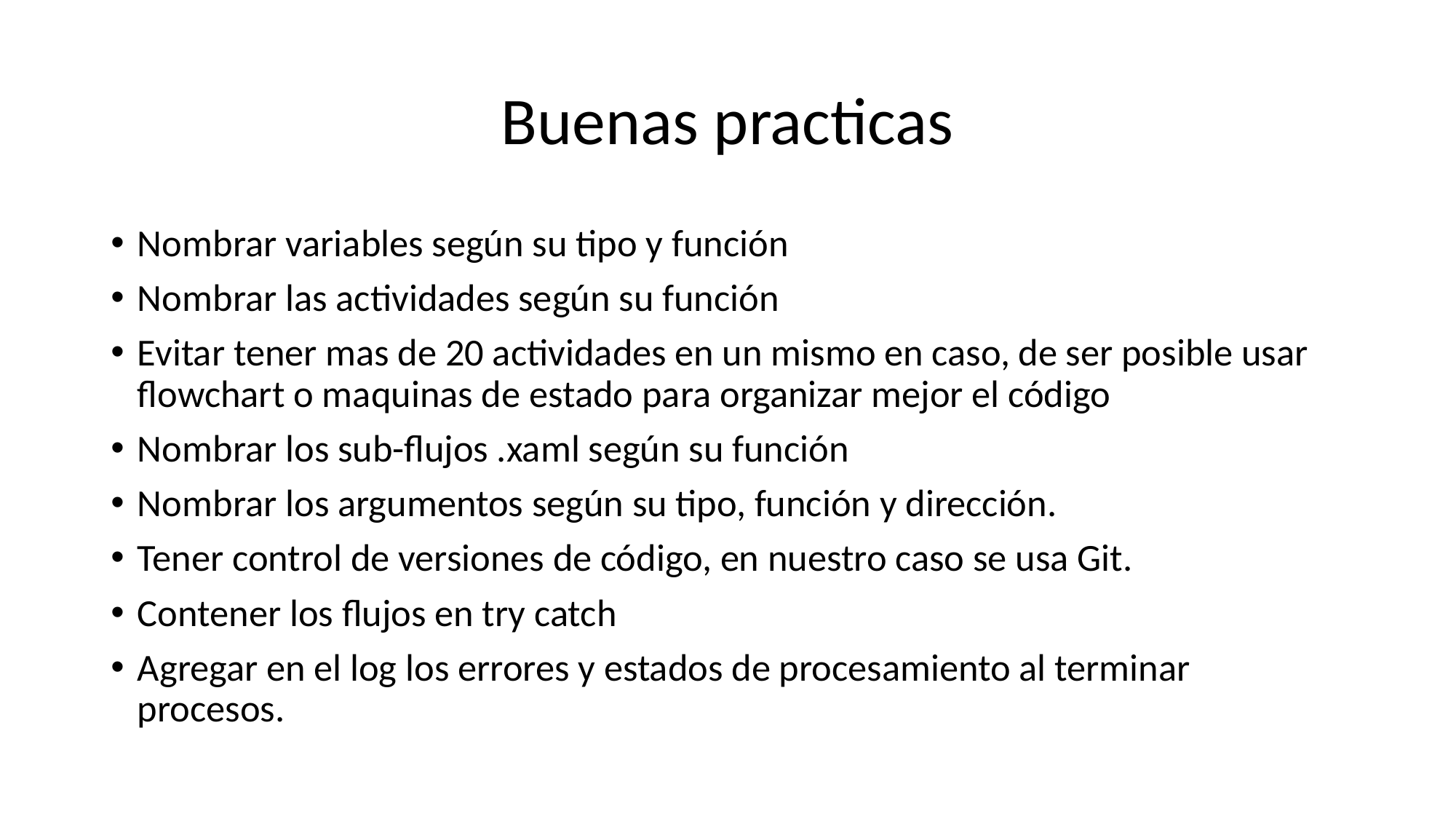

# Buenas practicas
Nombrar variables según su tipo y función
Nombrar las actividades según su función
Evitar tener mas de 20 actividades en un mismo en caso, de ser posible usar flowchart o maquinas de estado para organizar mejor el código
Nombrar los sub-flujos .xaml según su función
Nombrar los argumentos según su tipo, función y dirección.
Tener control de versiones de código, en nuestro caso se usa Git.
Contener los flujos en try catch
Agregar en el log los errores y estados de procesamiento al terminar procesos.